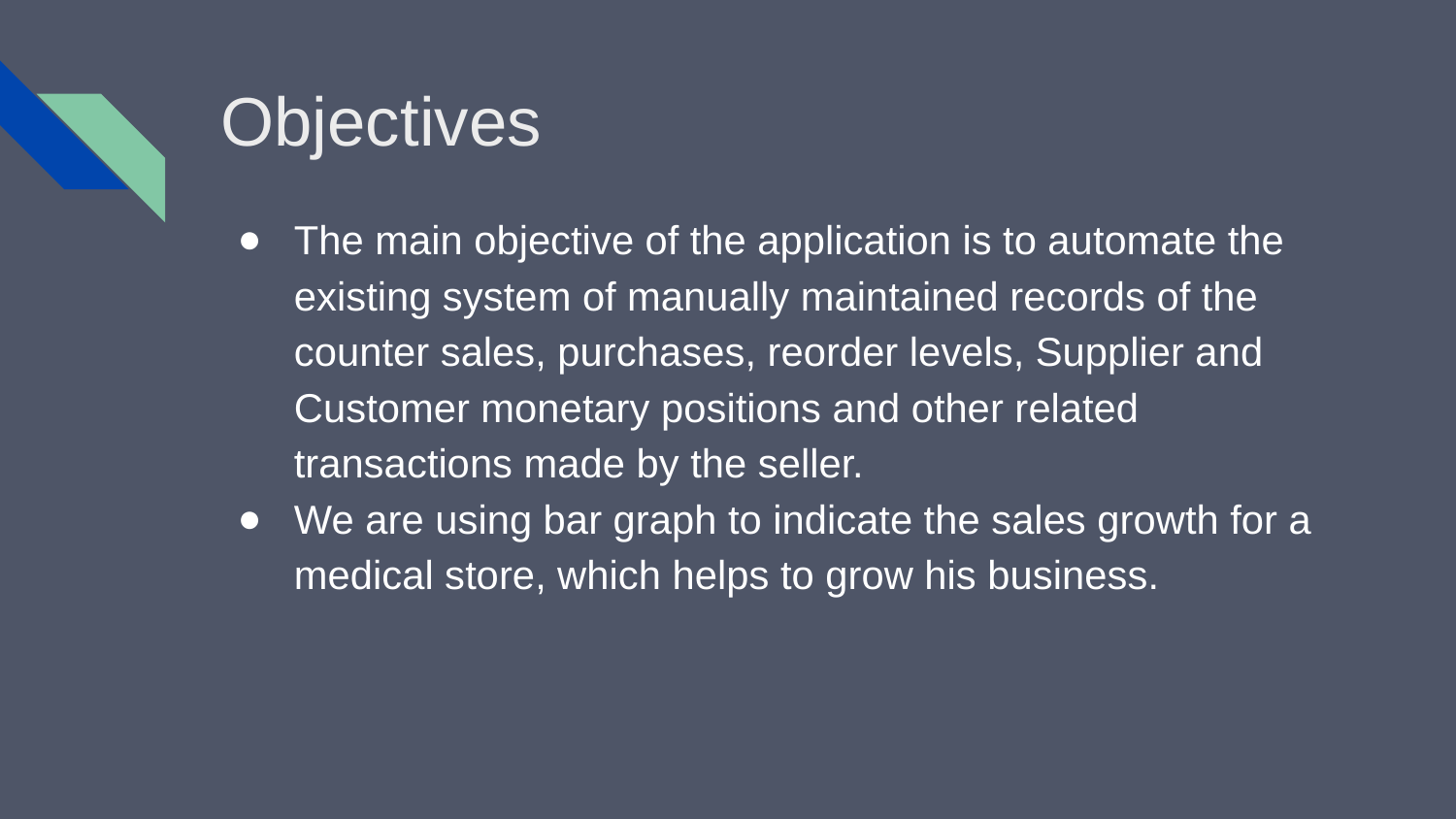

# Objectives
The main objective of the application is to automate the existing system of manually maintained records of the counter sales, purchases, reorder levels, Supplier and Customer monetary positions and other related transactions made by the seller.
We are using bar graph to indicate the sales growth for a medical store, which helps to grow his business.